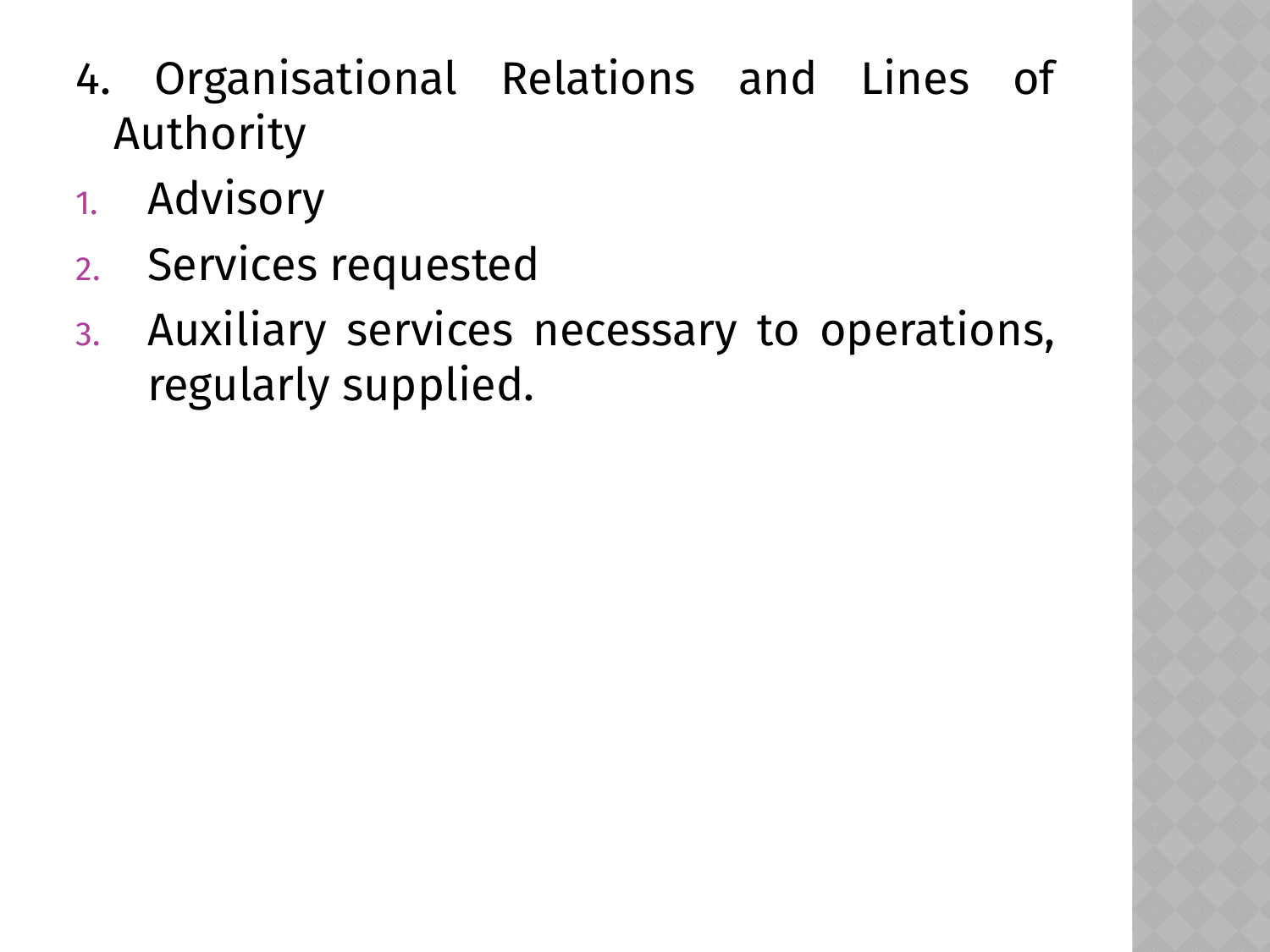

4. Organisational Relations and Lines of Authority
Advisory
Services requested
Auxiliary services necessary to operations, regularly supplied.